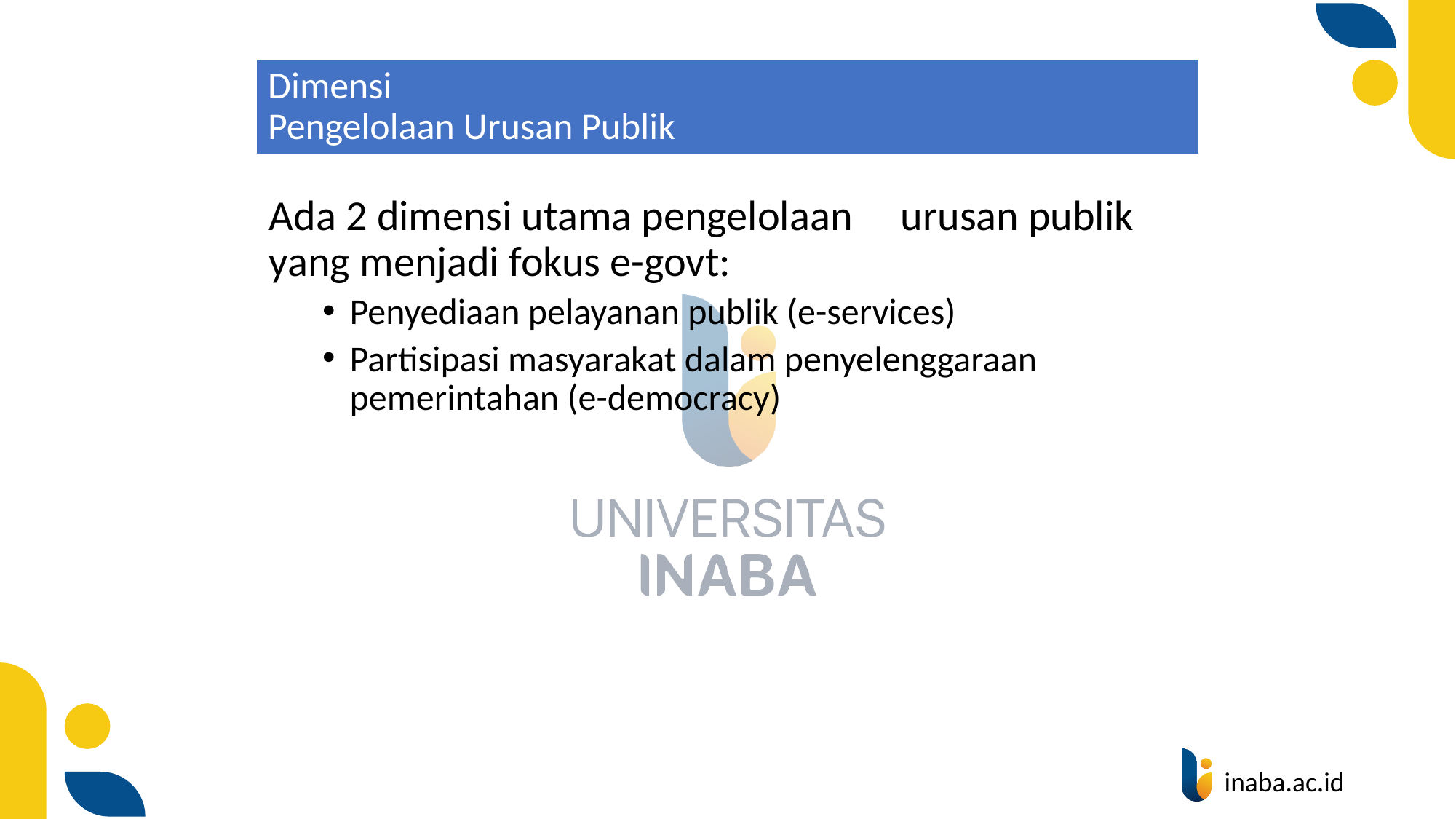

# Dimensi Pengelolaan Urusan Publik
Ada 2 dimensi utama pengelolaan     urusan publik yang menjadi fokus e-govt:
Penyediaan pelayanan publik (e-services)
Partisipasi masyarakat dalam penyelenggaraan pemerintahan (e-democracy)